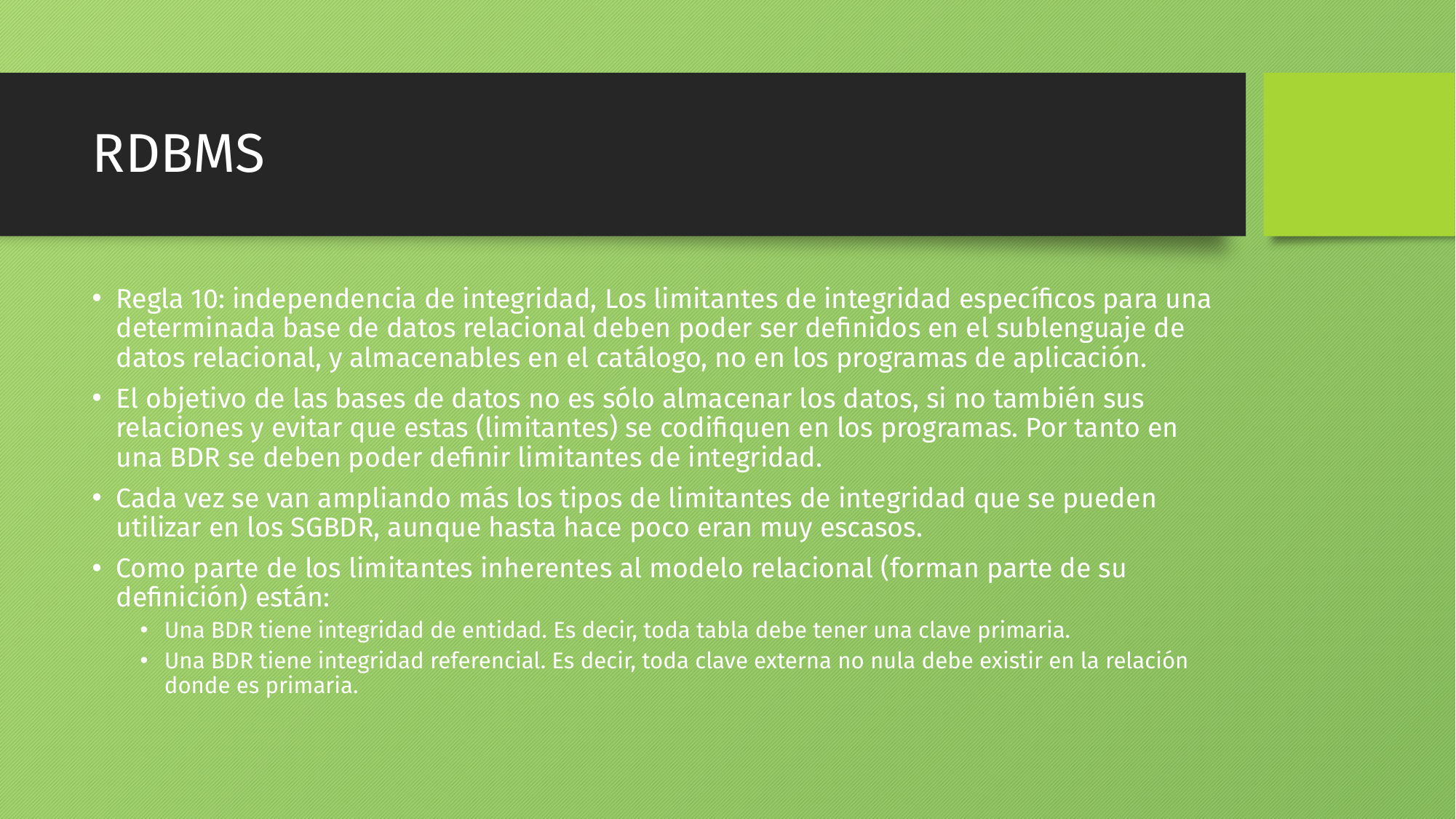

# RDBMS
Regla 10: independencia de integridad, Los limitantes de integridad específicos para una determinada base de datos relacional deben poder ser definidos en el sublenguaje de datos relacional, y almacenables en el catálogo, no en los programas de aplicación.
El objetivo de las bases de datos no es sólo almacenar los datos, si no también sus relaciones y evitar que estas (limitantes) se codifiquen en los programas. Por tanto en una BDR se deben poder definir limitantes de integridad.
Cada vez se van ampliando más los tipos de limitantes de integridad que se pueden utilizar en los SGBDR, aunque hasta hace poco eran muy escasos.
Como parte de los limitantes inherentes al modelo relacional (forman parte de su definición) están:
Una BDR tiene integridad de entidad. Es decir, toda tabla debe tener una clave primaria.
Una BDR tiene integridad referencial. Es decir, toda clave externa no nula debe existir en la relación donde es primaria.